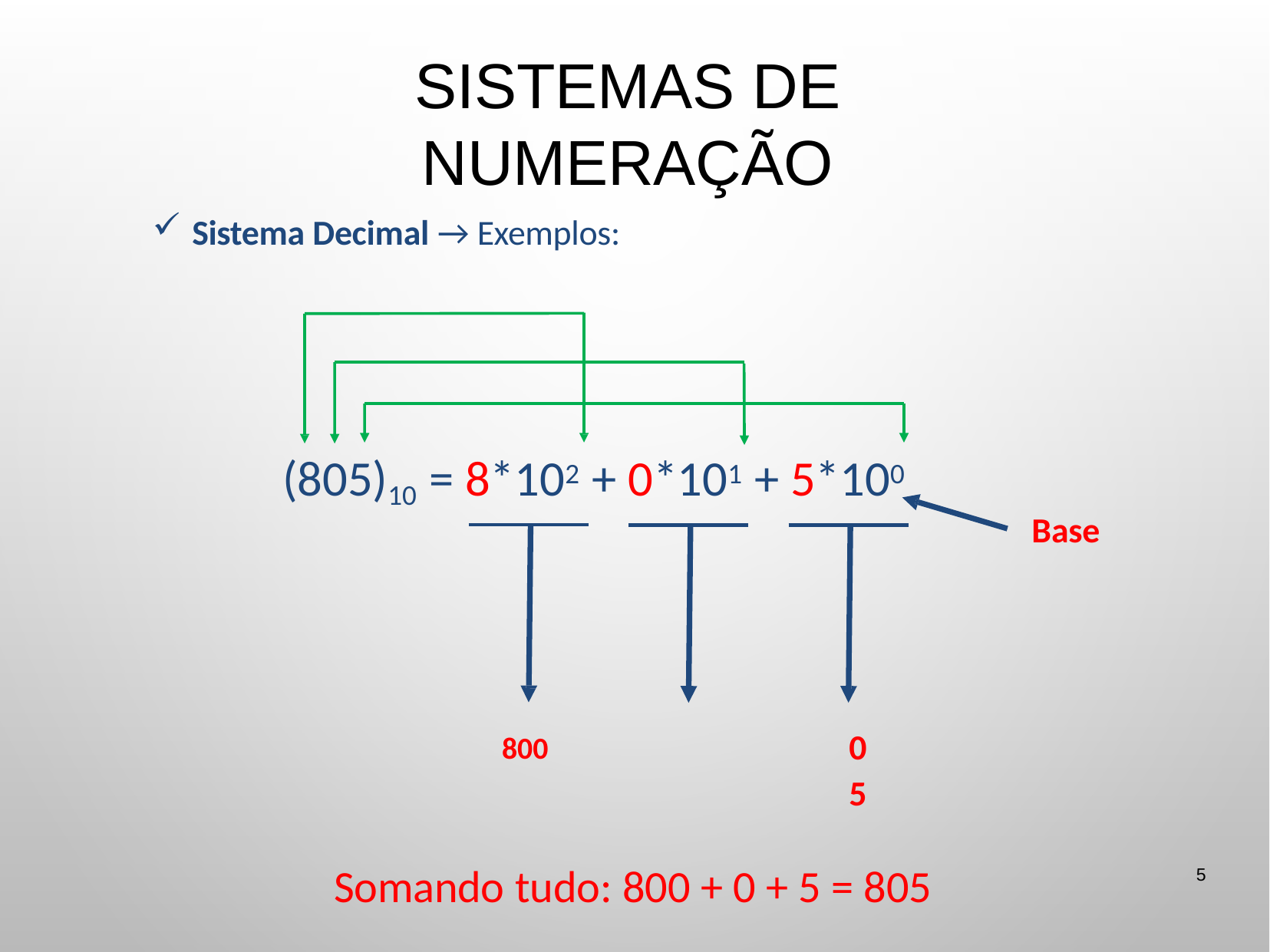

# Sistemas de Numeração
Sistema Decimal → Exemplos:

(805)10 = 8*102 + 0*101 + 5*100
Base

800	0	5

Somando tudo: 800 + 0 + 5 = 805
5